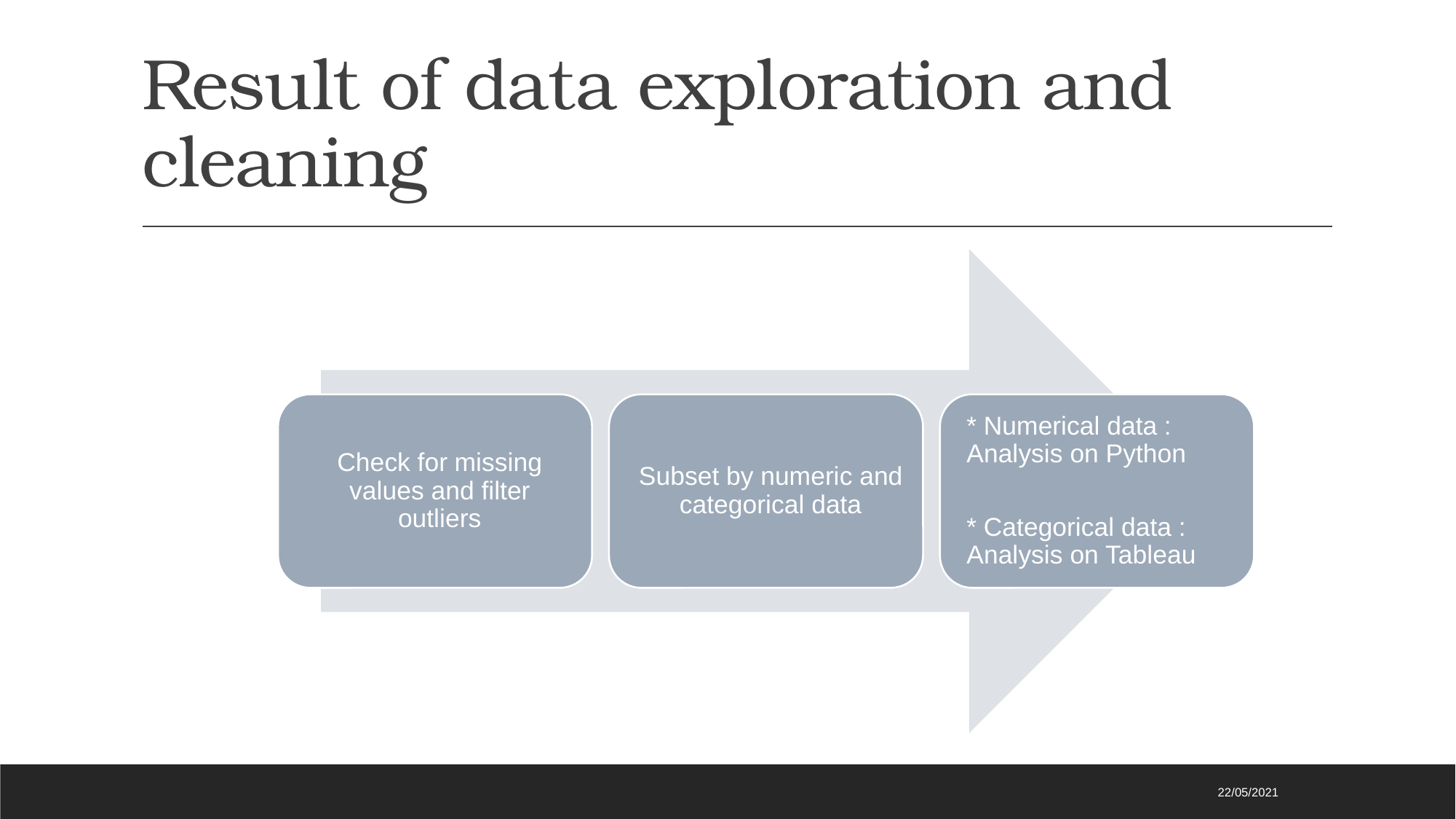

# Result of data exploration and cleaning
Check for missing values and filter outliers
Subset by numeric and categorical data
* Numerical data : Analysis on Python

* Categorical data : Analysis on Tableau
22/05/2021